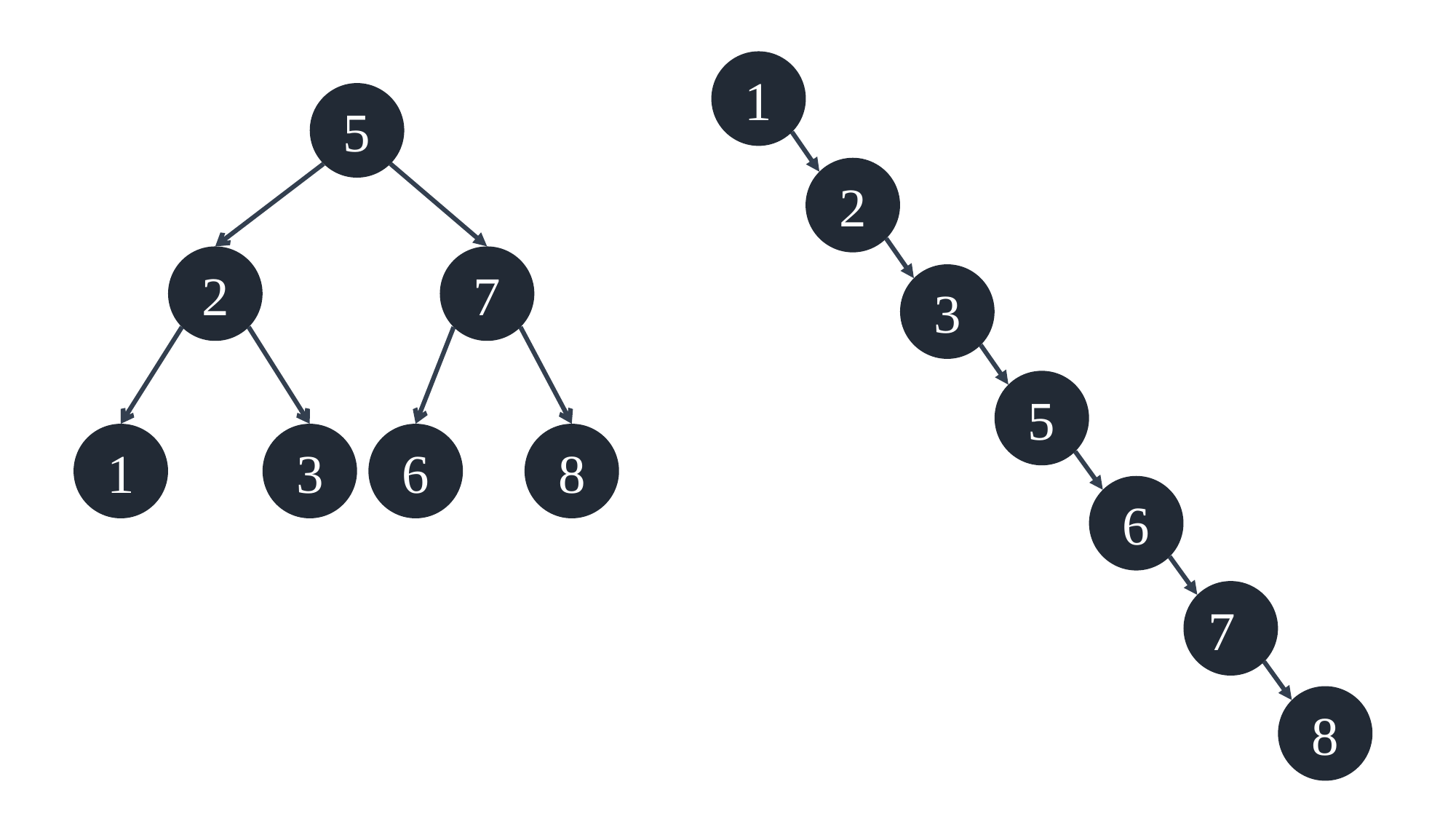

1
5
2
7
2
3
5
1
3
6
8
6
7
8